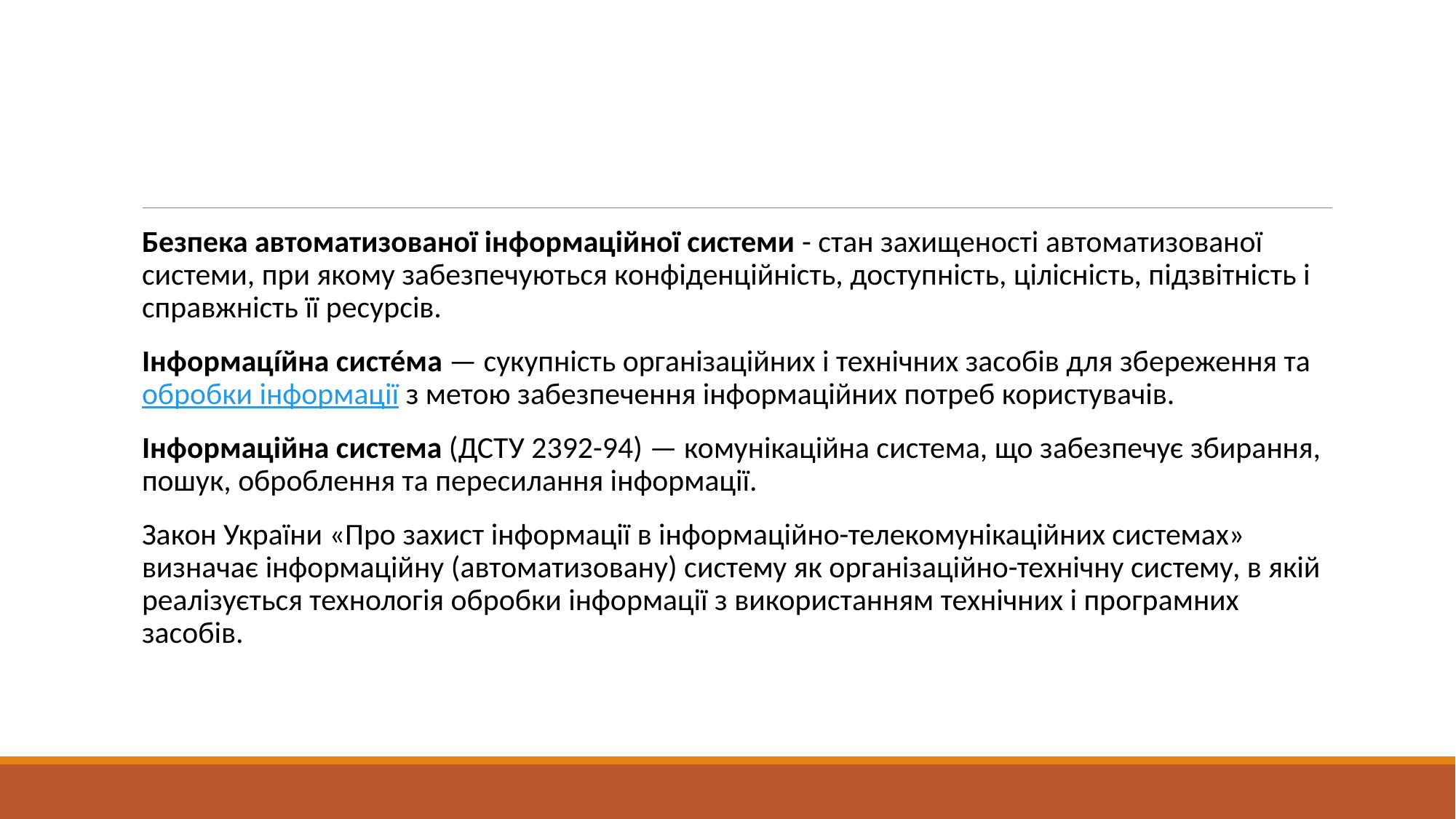

#
Безпека автоматизованої інформаційної системи - стан захищеності автоматизованої системи, при якому забезпечуються конфіденційність, доступність, цілісність, підзвітність і справжність її ресурсів.
Інформацíйна систéма — сукупність організаційних і технічних засобів для збереження та обробки інформації з метою забезпечення інформаційних потреб користувачів.
Інформаційна система (ДСТУ 2392-94) — комунікаційна система, що забезпечує збирання, пошук, оброблення та пересилання інформації.
Закон України «Про захист інформації в інформаційно-телекомунікаційних системах» визначає інформаційну (автоматизовану) систему як організаційно-технічну систему, в якій реалізується технологія обробки інформації з використанням технічних і програмних засобів.